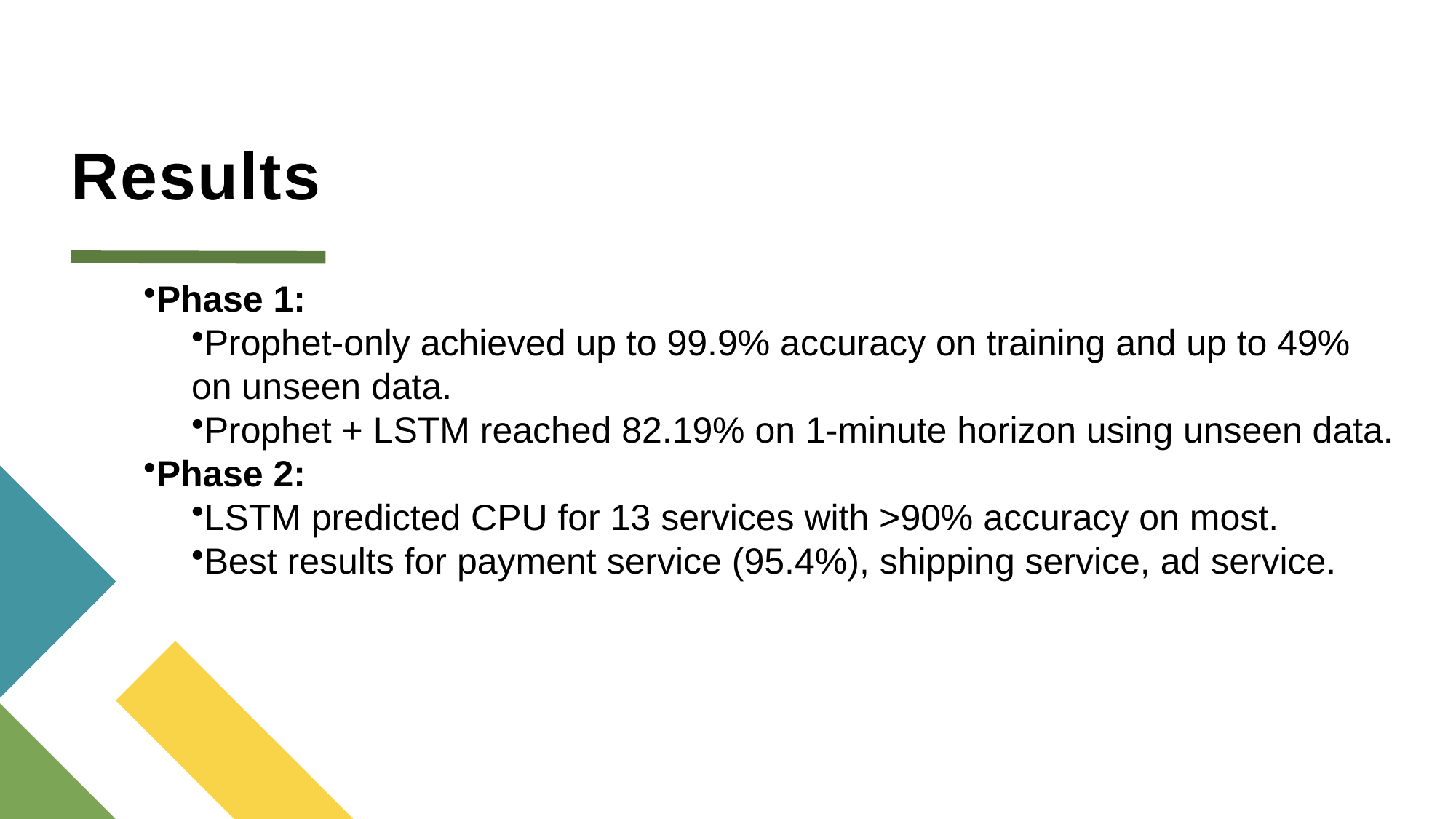

# Results
Phase 1:
Prophet-only achieved up to 99.9% accuracy on training and up to 49%
on unseen data.
Prophet + LSTM reached 82.19% on 1-minute horizon using unseen data.
Phase 2:
LSTM predicted CPU for 13 services with >90% accuracy on most.
Best results for payment service (95.4%), shipping service, ad service.